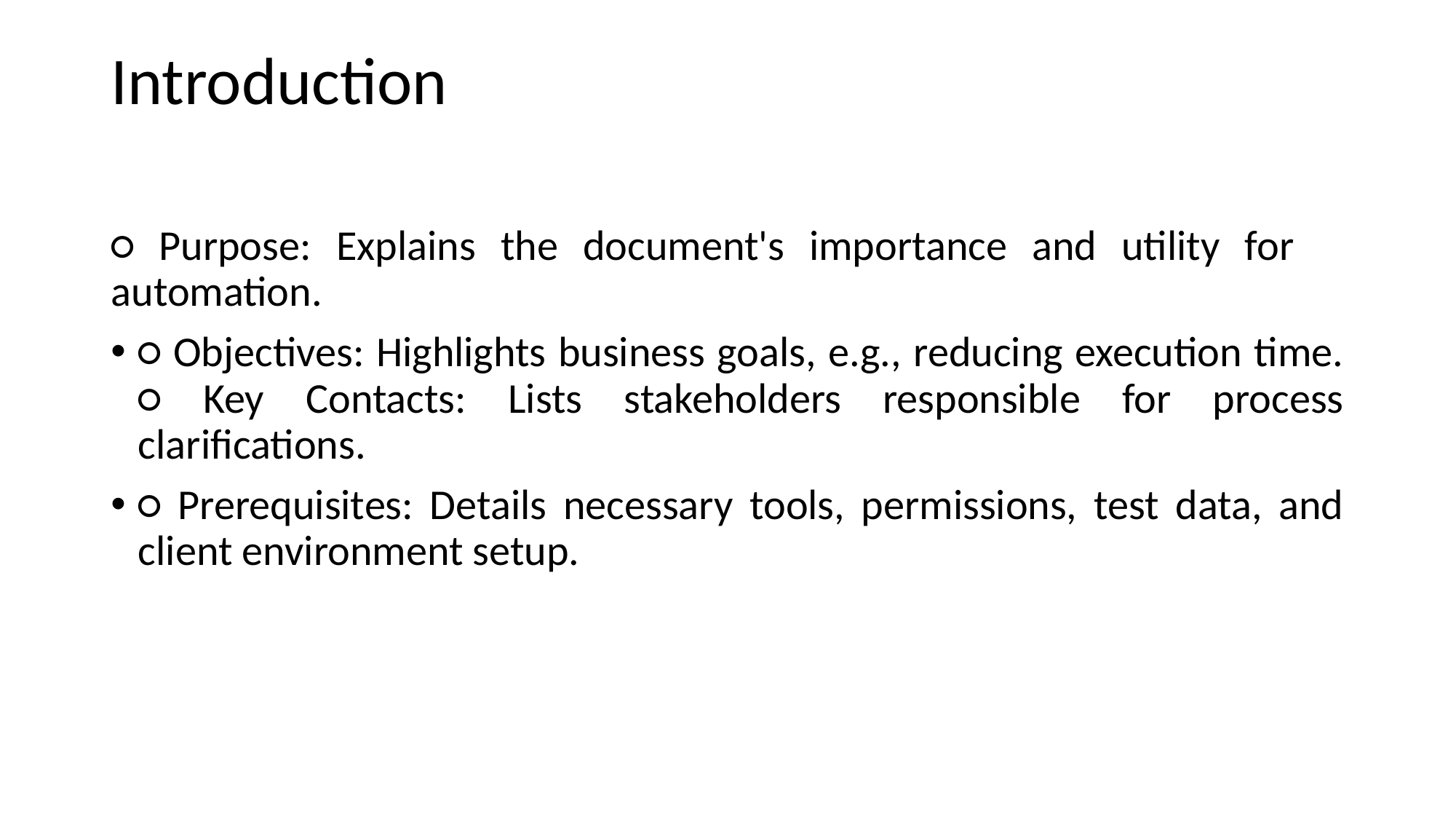

# Introduction
○ Purpose: Explains the document's importance and utility for   automation.
○ Objectives: Highlights business goals, e.g., reducing execution time. ○ Key Contacts: Lists stakeholders responsible for process clarifications.
○ Prerequisites: Details necessary tools, permissions, test data, and client environment setup.